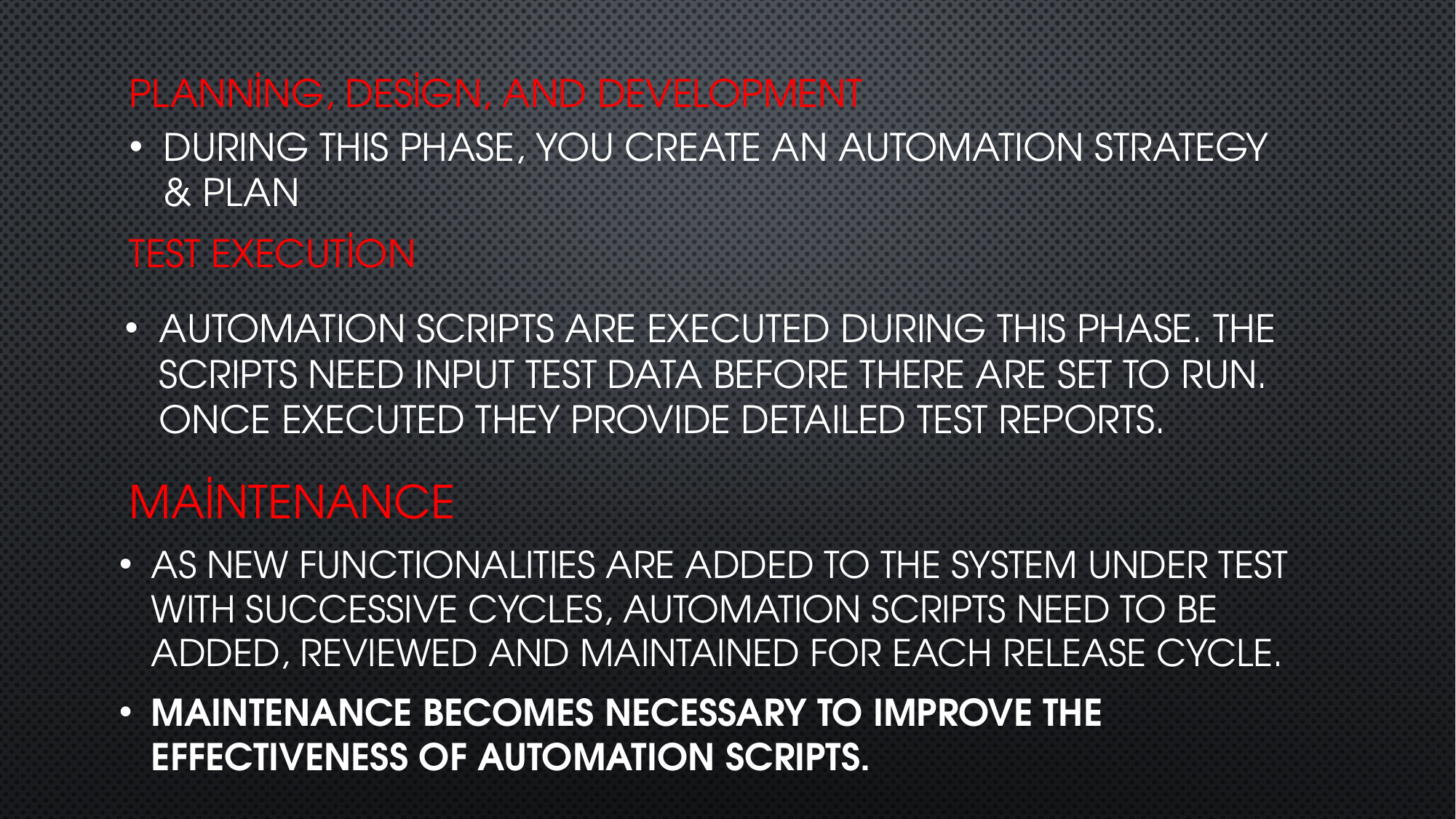

# Planning, Design, and Development
During this phase, you create an Automation strategy & plan
Test Execution

Automation Scripts are executed during this phase. The scripts need input test data before there are set to run. Once executed they provide detailed test reports.
Maintenance
As new functionalities are added to the System Under Test with successive cycles, Automation Scripts need to be added, reviewed and maintained for each release cycle.
Maintenance becomes necessary to improve the effectiveness of Automation Scripts.